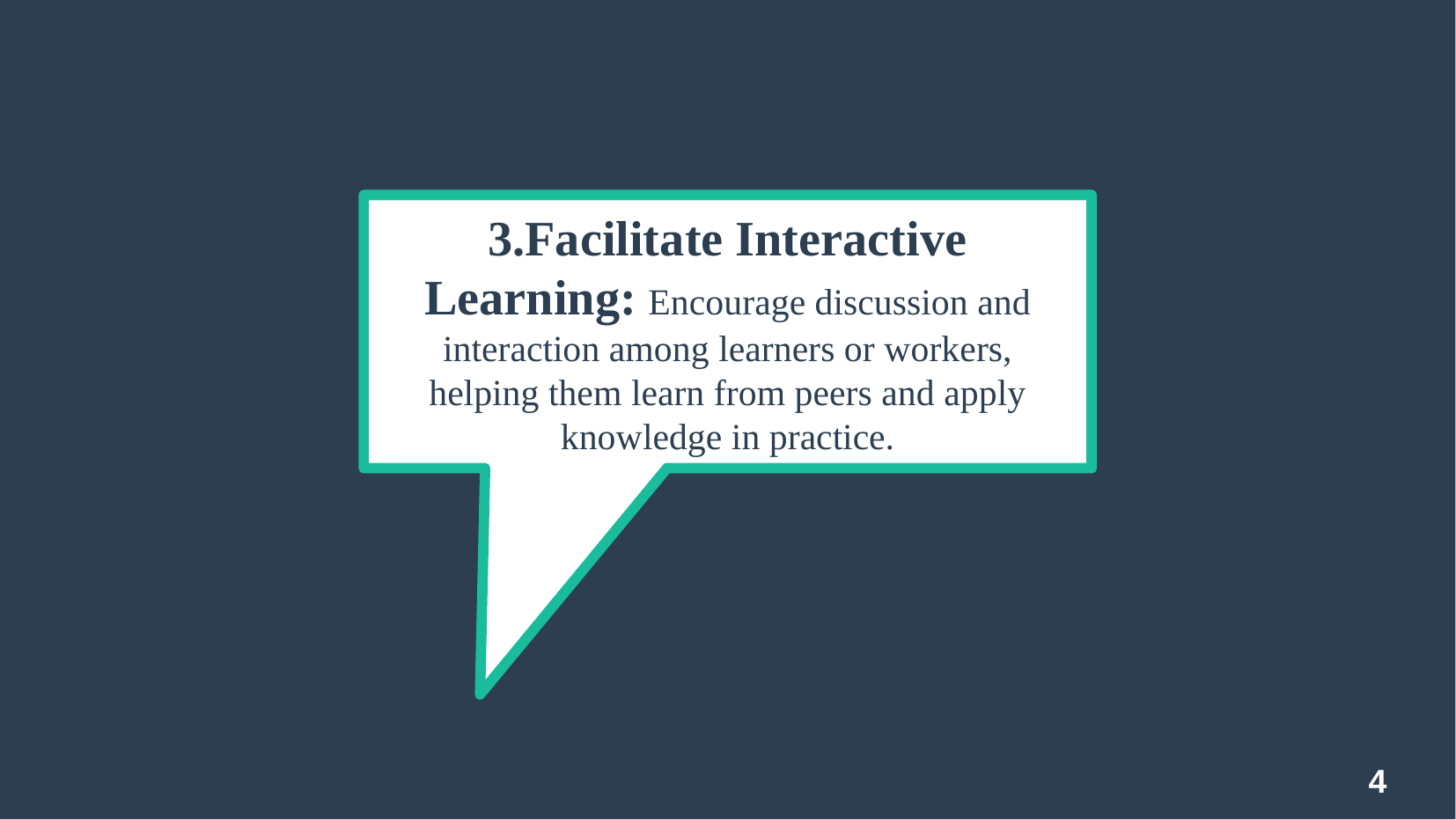

# 3.Facilitate Interactive Learning: Encourage discussion and interaction among learners or workers, helping them learn from peers and apply knowledge in practice.
4